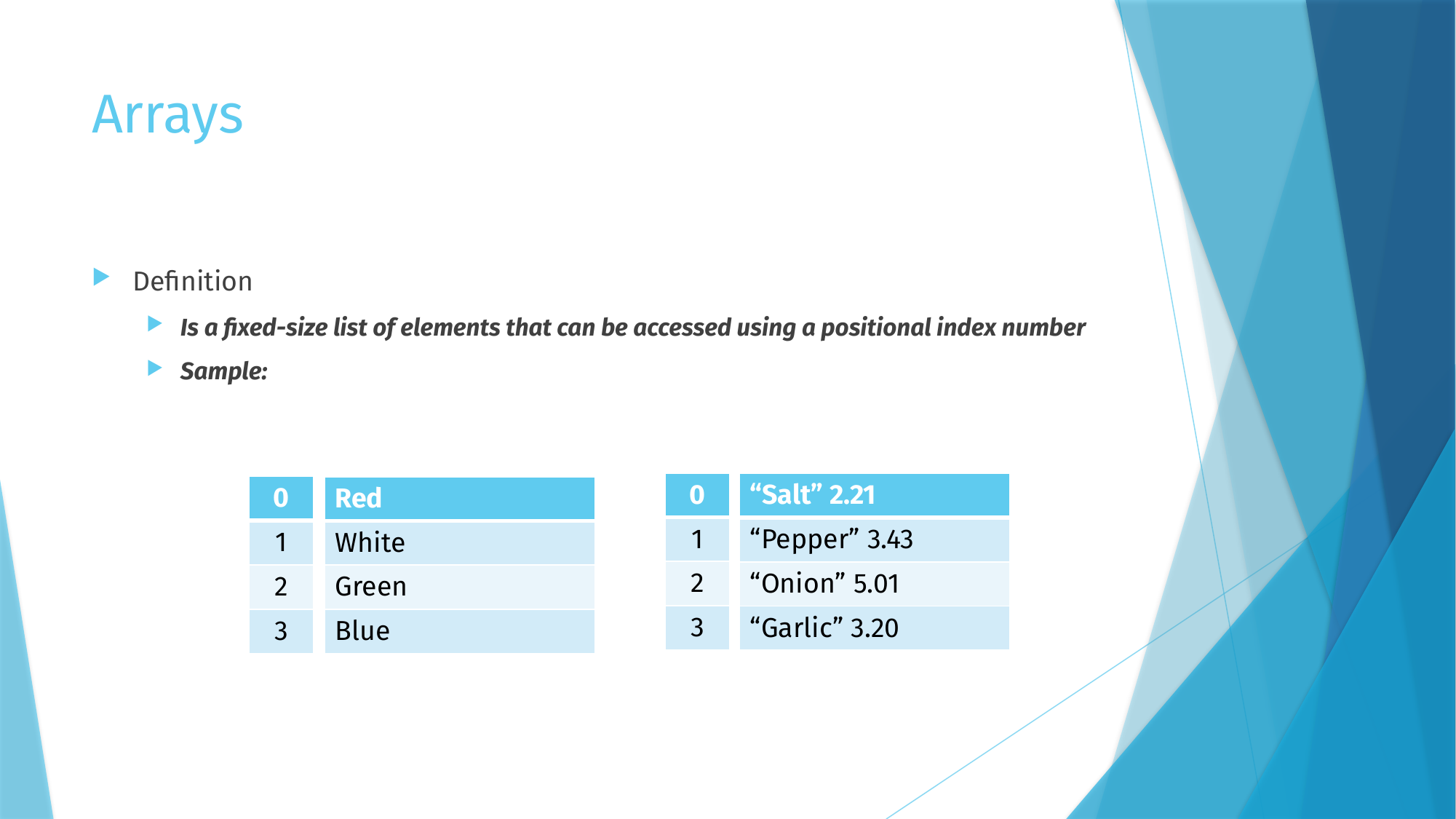

# Arrays
Definition
Is a fixed-size list of elements that can be accessed using a positional index number
Sample:

| 0 |
| --- |
| 1 |
| 2 |
| 3 |
| “Salt” 2.21 |
| --- |
| “Pepper” 3.43 |
| “Onion” 5.01 |
| “Garlic” 3.20 |
| 0 |
| --- |
| 1 |
| 2 |
| 3 |
| Red |
| --- |
| White |
| Green |
| Blue |